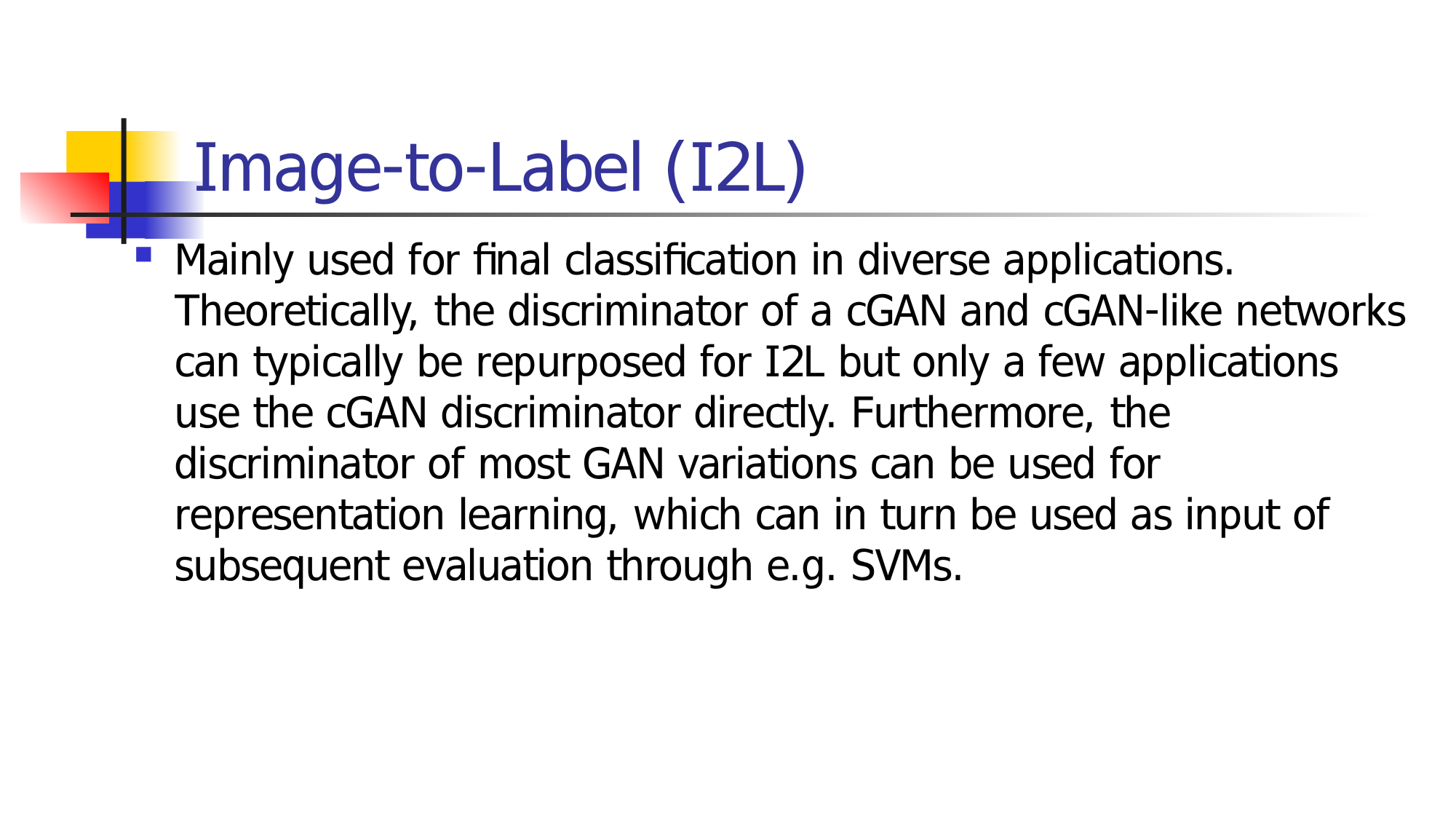

# Image-to-Label (I2L)
Mainly used for final classification in diverse applications. Theoretically, the discriminator of a cGAN and cGAN-like networks can typically be repurposed for I2L but only a few applications use the cGAN discriminator directly. Furthermore, the discriminator of most GAN variations can be used for representation learning, which can in turn be used as input of subsequent evaluation through e.g. SVMs.